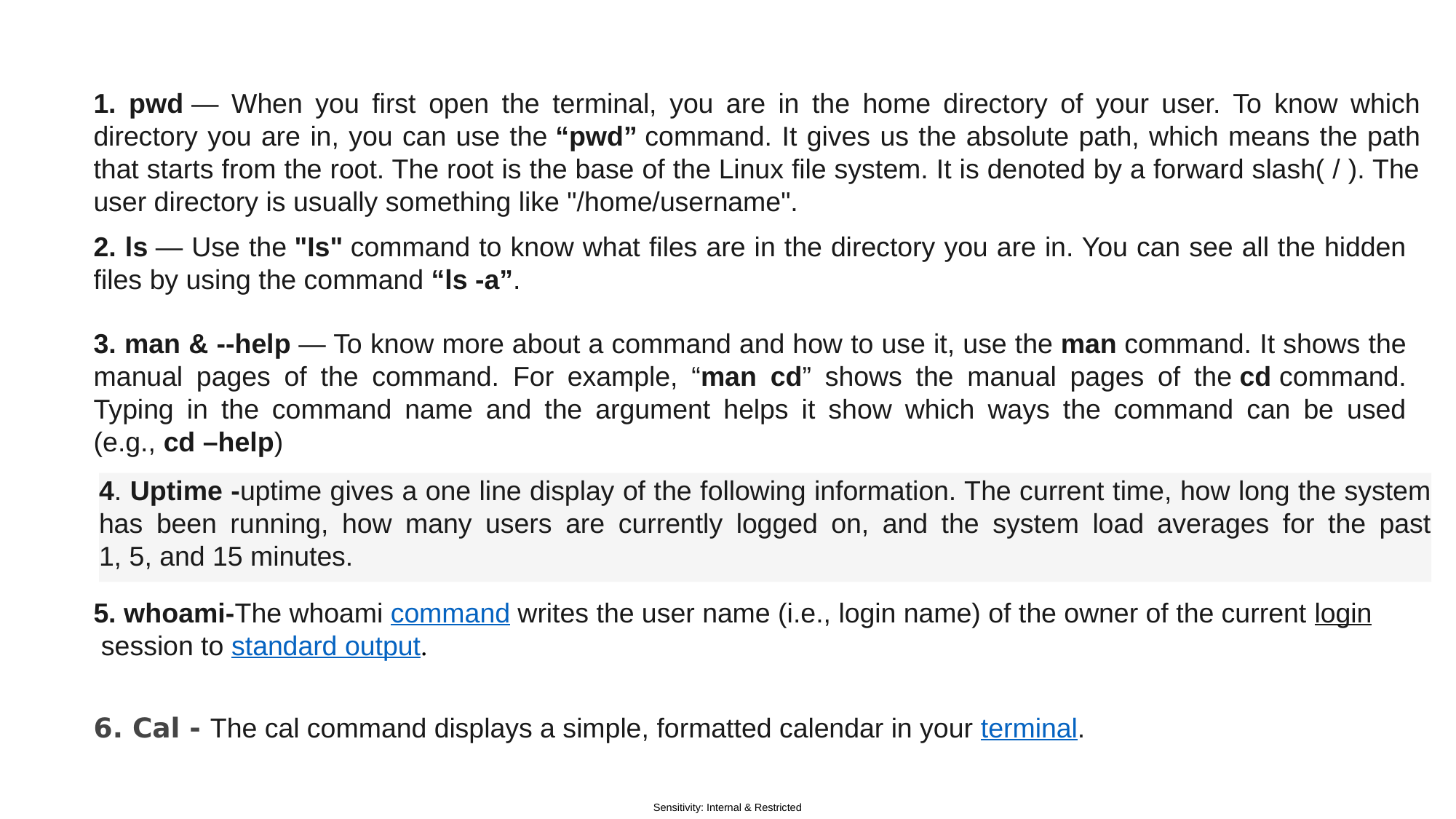

1. pwd — When you first open the terminal, you are in the home directory of your user. To know which directory you are in, you can use the “pwd” command. It gives us the absolute path, which means the path that starts from the root. The root is the base of the Linux file system. It is denoted by a forward slash( / ). The user directory is usually something like "/home/username".
2. ls — Use the "Is" command to know what files are in the directory you are in. You can see all the hidden files by using the command “ls -a”.
3. man & --help — To know more about a command and how to use it, use the man command. It shows the manual pages of the command. For example, “man cd” shows the manual pages of the cd command. Typing in the command name and the argument helps it show which ways the command can be used (e.g., cd –help)
4. Uptime -uptime gives a one line display of the following information. The current time, how long the system
has been running, how many users are currently logged on, and the system load averages for the past
1, 5, and 15 minutes.
5. whoami-The whoami command writes the user name (i.e., login name) of the owner of the current login session to standard output.
6. Cal - The cal command displays a simple, formatted calendar in your terminal.